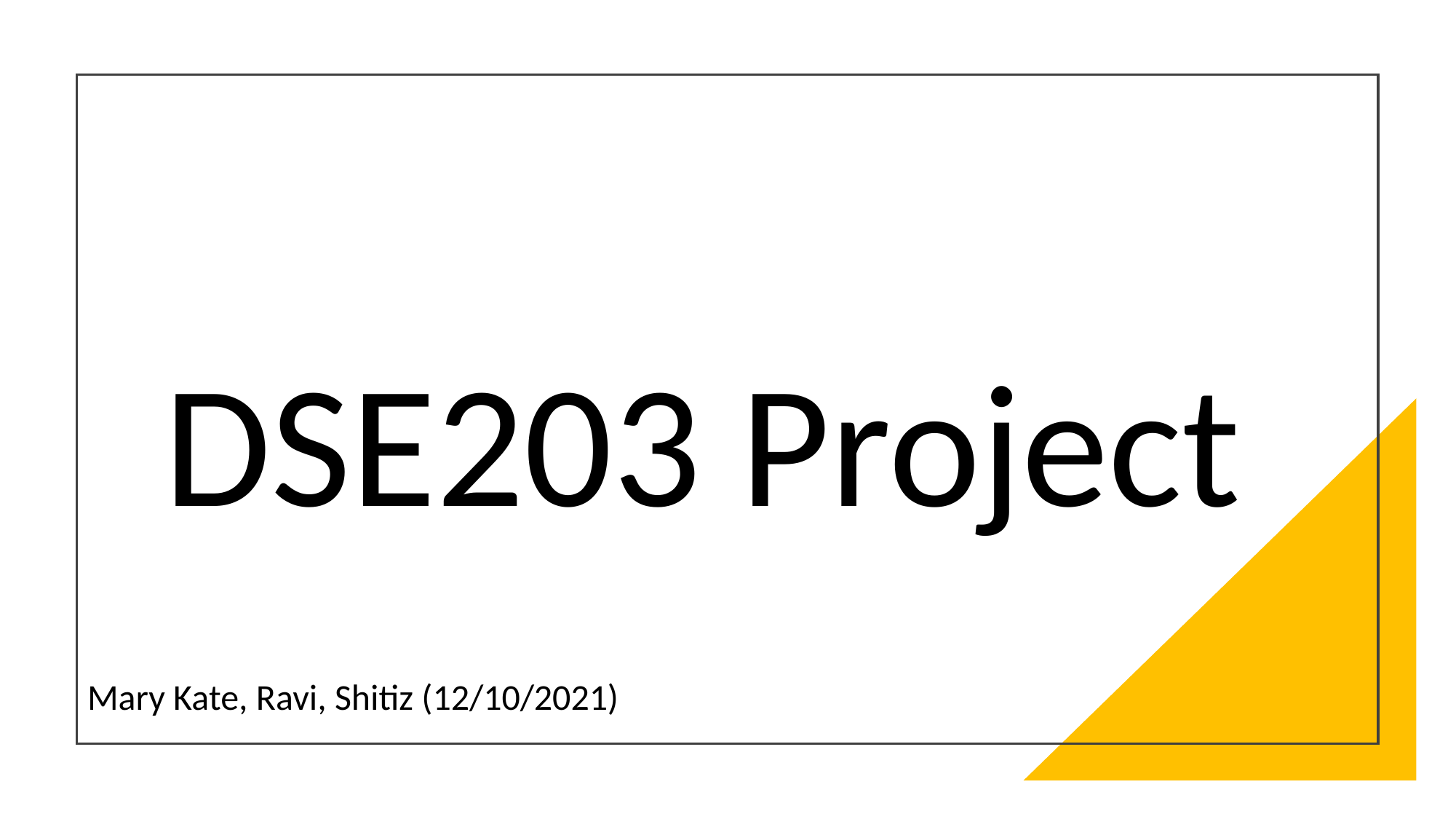

DSE203 Project

Mary Kate, Ravi, Shitiz (12/10/2021)